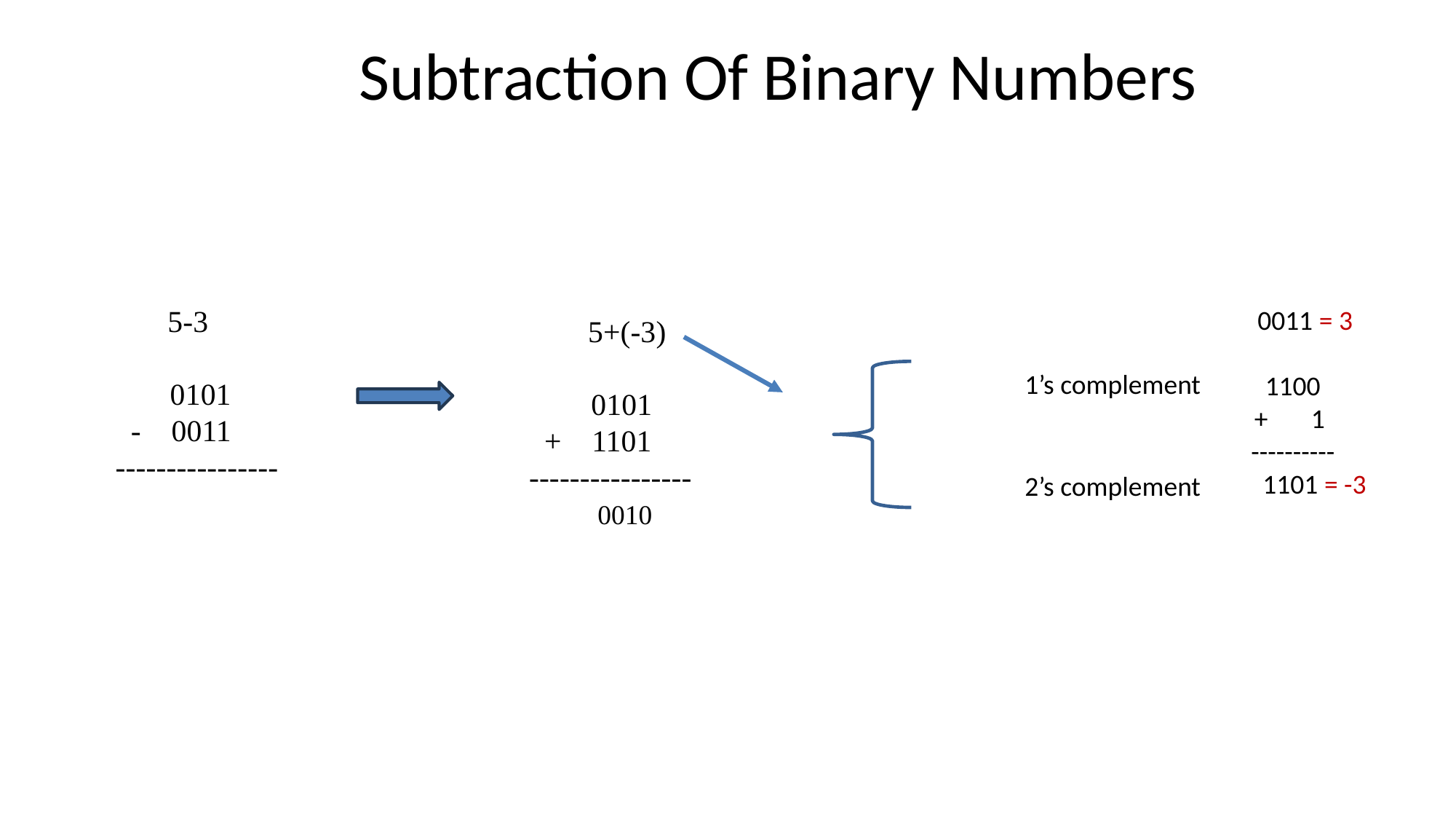

# Subtraction Of Binary Numbers

                                0011 = 3

                            1100
                           +       1
                            ----------
                                   1101 = -3

                 5-3

     0101
       -    0011
     ----------------

                  5+(-3)

      0101
       +    1101
     ----------------
              0010

1’s complement

2’s complement